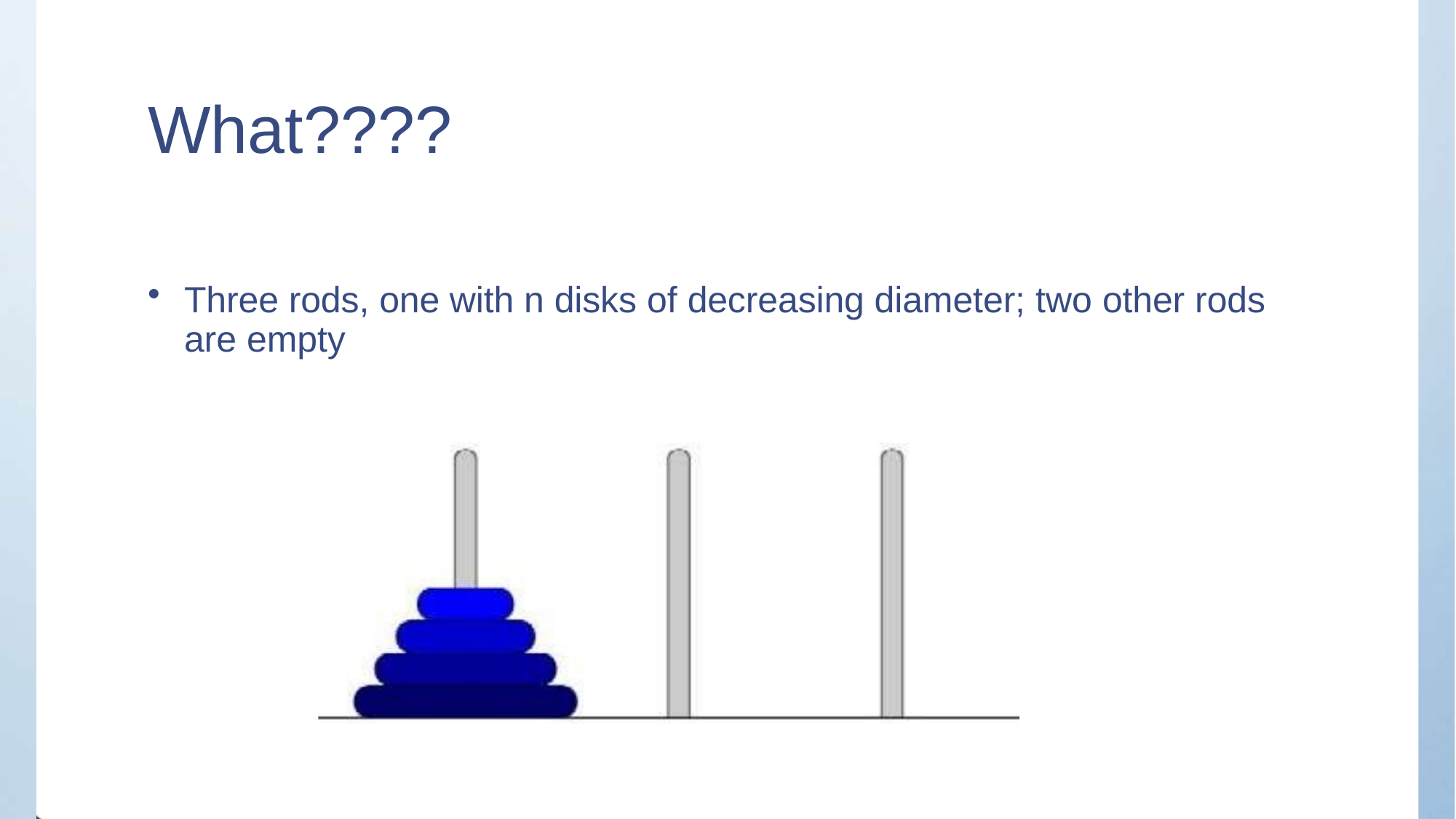

# What????
Three rods, one with n disks of decreasing diameter; two other rods  are empty